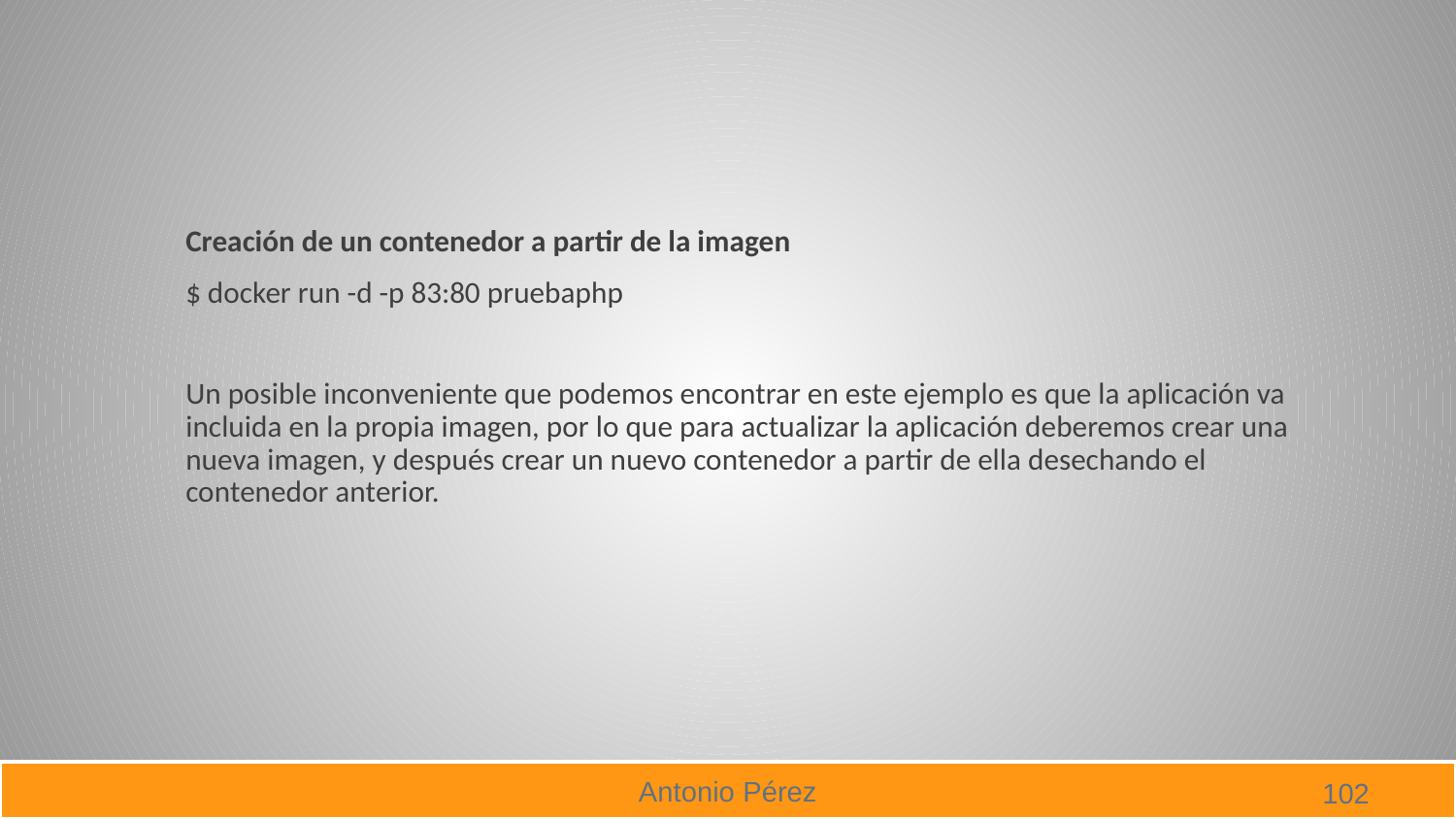

#
Creación de un contenedor a partir de la imagen
$ docker run -d -p 83:80 pruebaphp

Un posible inconveniente que podemos encontrar en este ejemplo es que la aplicación va incluida en la propia imagen, por lo que para actualizar la aplicación deberemos crear una nueva imagen, y después crear un nuevo contenedor a partir de ella desechando el contenedor anterior.